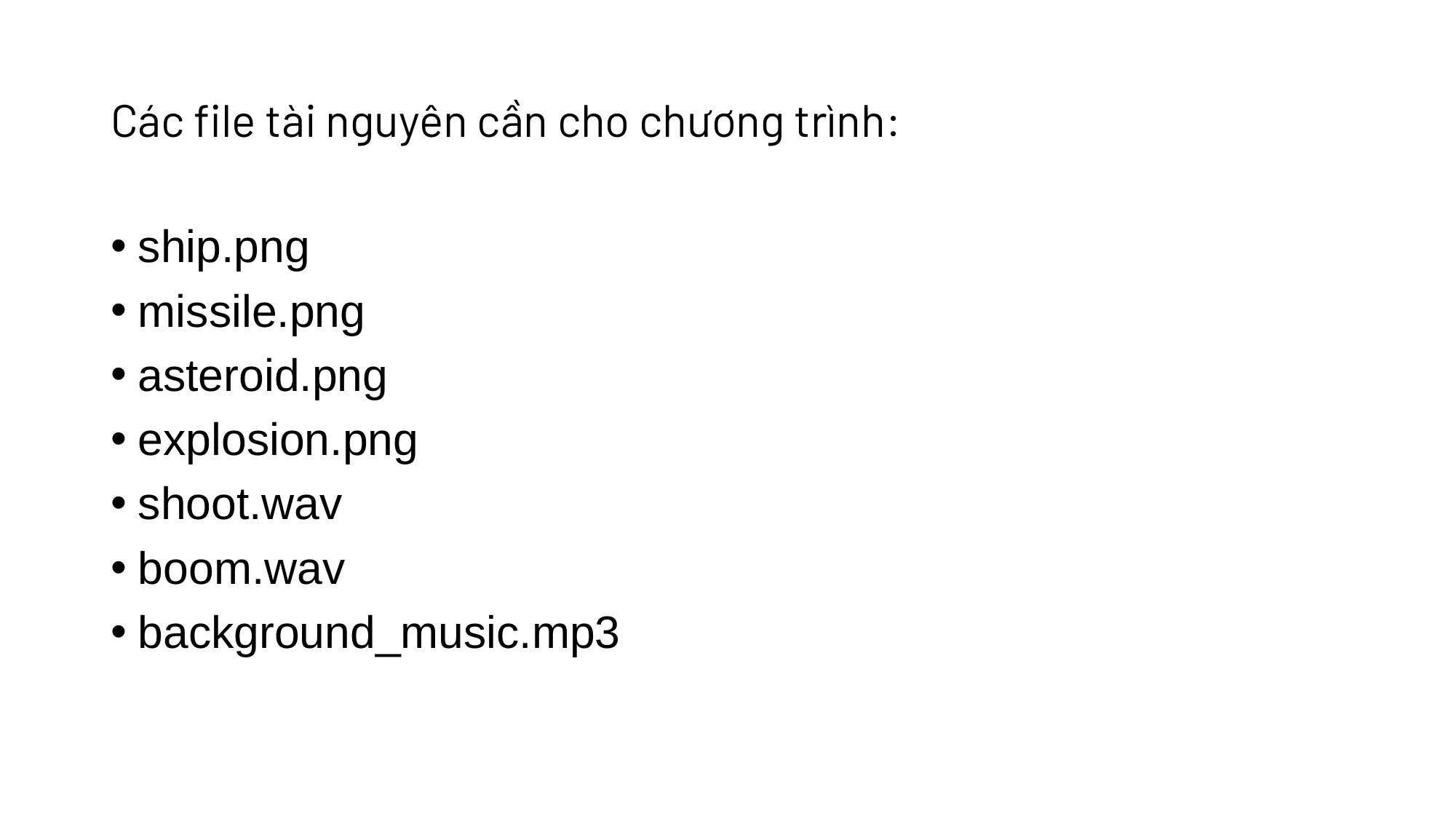

# Các file tài nguyên cần cho chương trình:
ship.png
missile.png
asteroid.png
explosion.png
shoot.wav
boom.wav
background_music.mp3